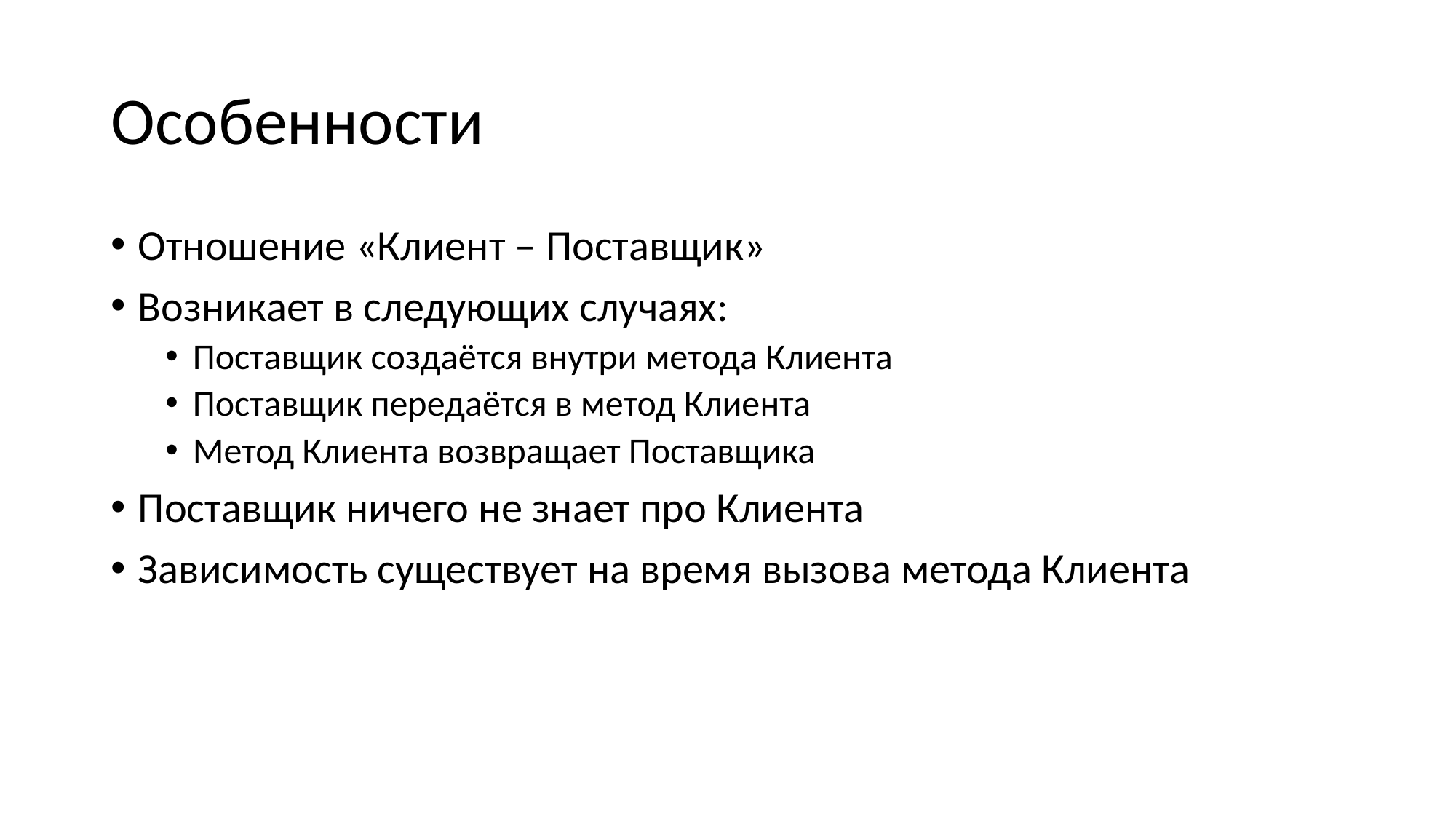

# Особенности
Отношение «Клиент – Поставщик»
Возникает в следующих случаях:
Поставщик создаётся внутри метода Клиента
Поставщик передаётся в метод Клиента
Метод Клиента возвращает Поставщика
Поставщик ничего не знает про Клиента
Зависимость существует на время вызова метода Клиента